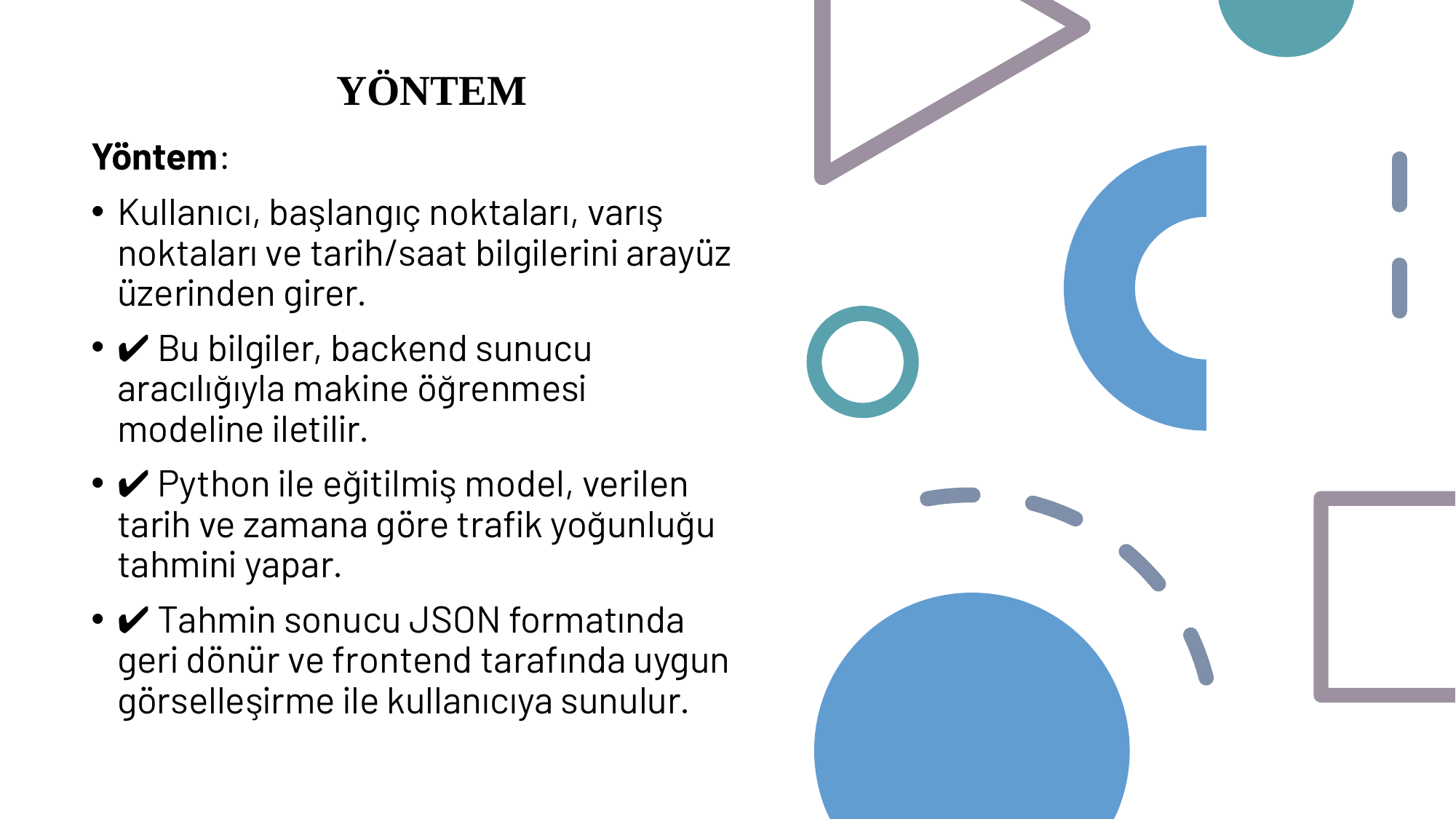

YÖNTEM
Yöntem:
Kullanıcı, başlangıç noktaları, varış noktaları ve tarih/saat bilgilerini arayüz üzerinden girer.
✔️ Bu bilgiler, backend sunucu aracılığıyla makine öğrenmesi modeline iletilir.
✔️ Python ile eğitilmiş model, verilen tarih ve zamana göre trafik yoğunluğu tahmini yapar.
✔️ Tahmin sonucu JSON formatında geri dönür ve frontend tarafında uygun görselleşirme ile kullanıcıya sunulur.